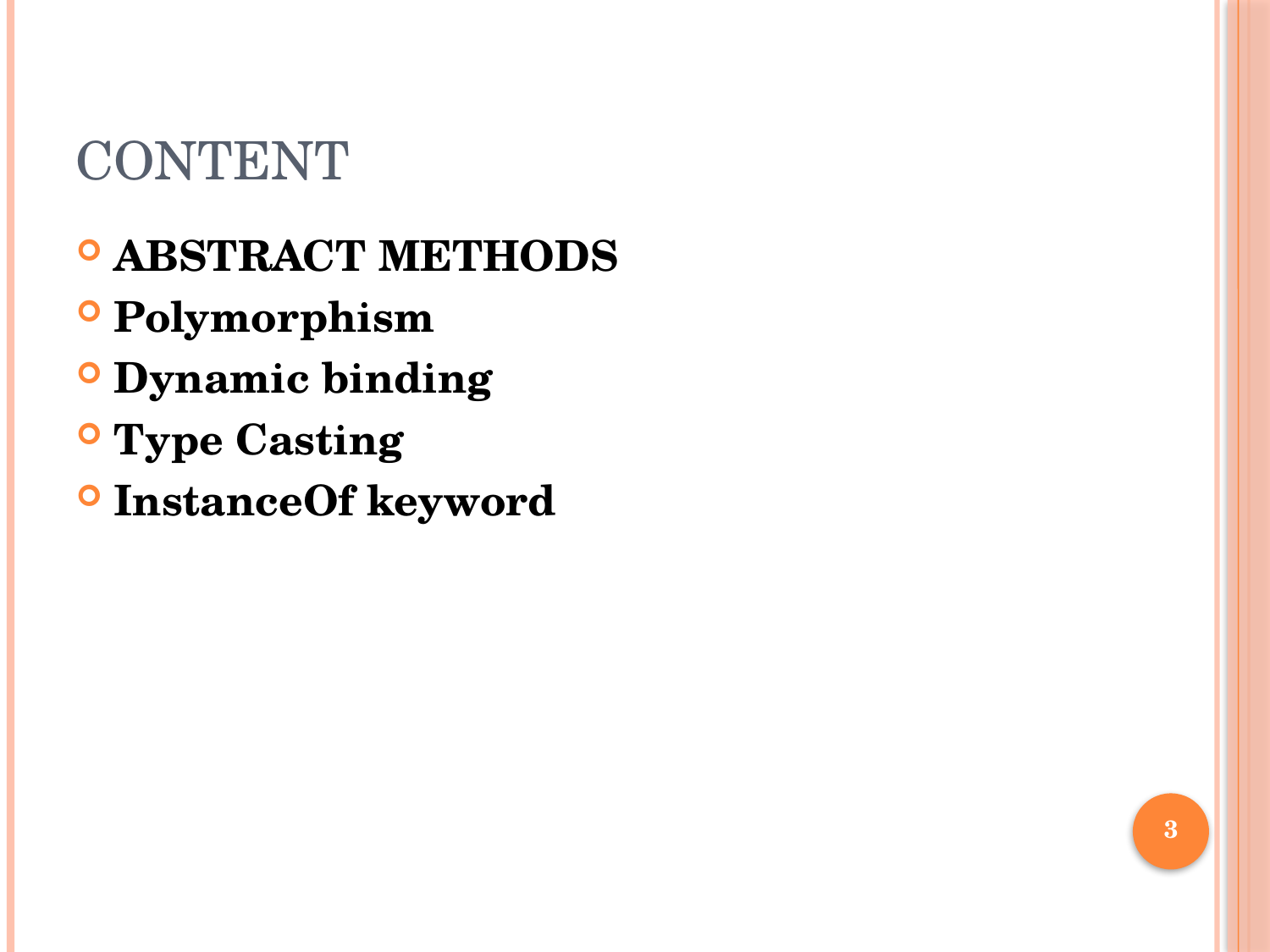

# Content
Abstract methods
Polymorphism
Dynamic binding
Type Casting
InstanceOf keyword
3